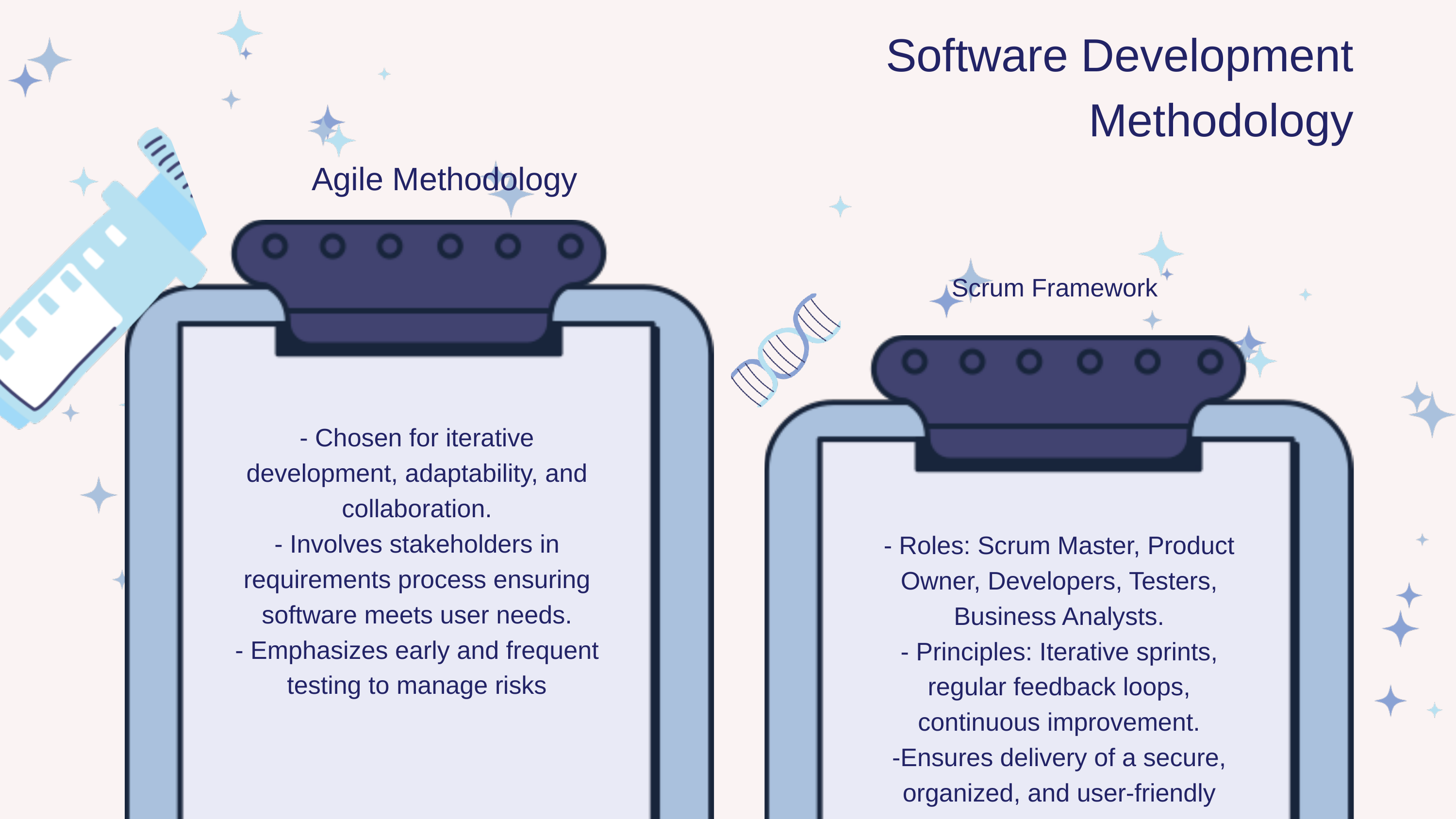

Software Development Methodology
Agile Methodology

Scrum Framework

- Chosen for iterative development, adaptability, and collaboration.
- Involves stakeholders in requirements process ensuring software meets user needs.
- Emphasizes early and frequent testing to manage risks

- Roles: Scrum Master, Product Owner, Developers, Testers, Business Analysts.
- Principles: Iterative sprints, regular feedback loops, continuous improvement.
-Ensures delivery of a secure, organized, and user-friendly system